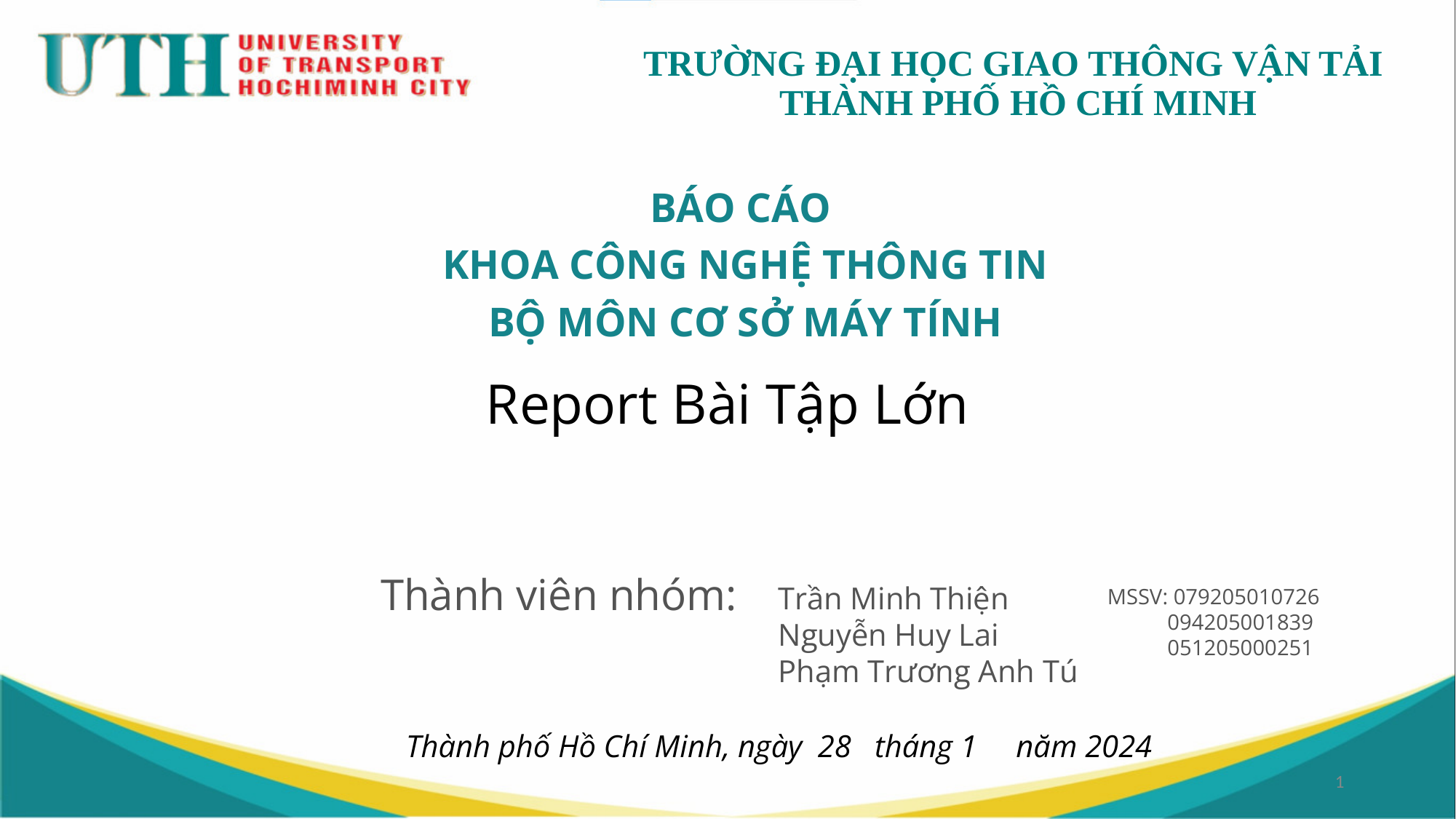

# TRƯỜNG ĐẠI HỌC GIAO THÔNG VẬN TẢI THÀNH PHỐ HỒ CHÍ MINH
BÁO CÁO
KHOA CÔNG NGHỆ THÔNG TIN
BỘ MÔN CƠ SỞ MÁY TÍNH

Report Bài Tập Lớn

Thành viên nhóm:
Trần Minh Thiện
Nguyễn Huy Lai
Phạm Trương Anh Tú
MSSV: 079205010726
           094205001839
           051205000251
Thành phố Hồ Chí Minh, ngày  28   tháng 1     năm 2024
1